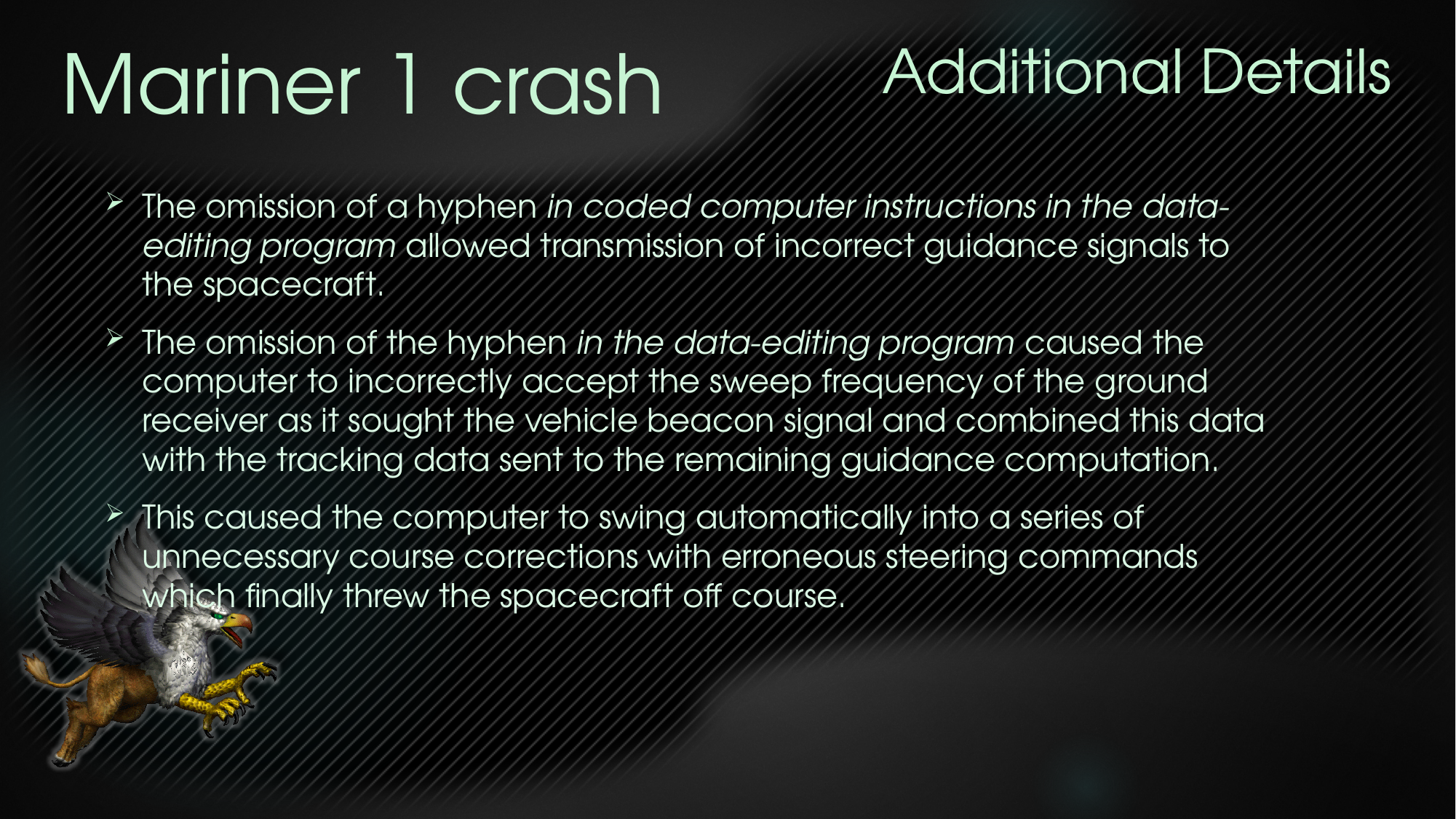

Mariner 1 crash
Additional Details
The omission of a hyphen in coded computer instructions in the data-editing program allowed transmission of incorrect guidance signals to the spacecraft.
The omission of the hyphen in the data-editing program caused the computer to incorrectly accept the sweep frequency of the ground receiver as it sought the vehicle beacon signal and combined this data with the tracking data sent to the remaining guidance computation.
This caused the computer to swing automatically into a series of unnecessary course corrections with erroneous steering commands which finally threw the spacecraft off course.